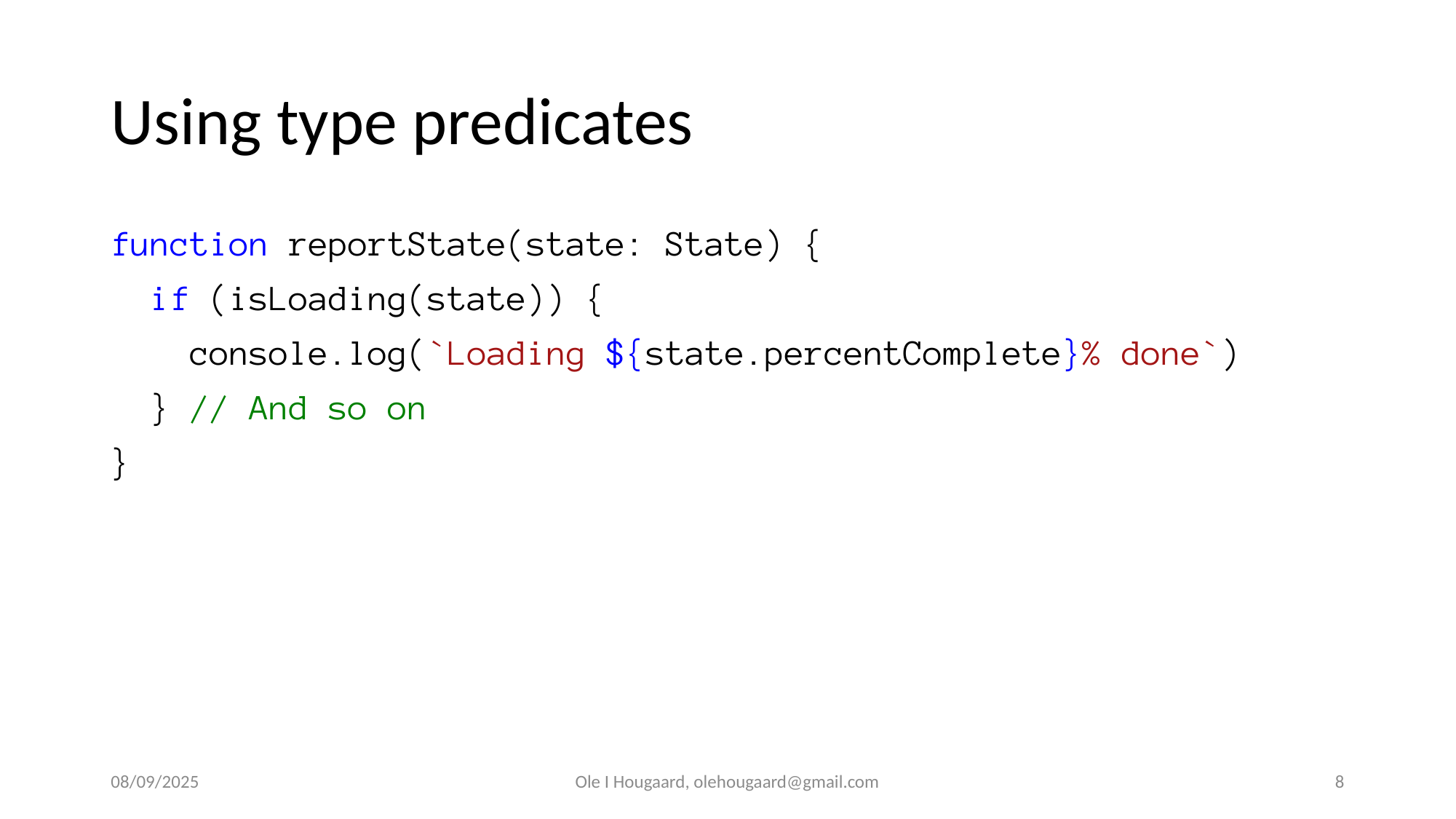

# Using type predicates
function reportState(state: State) {
  if (isLoading(state)) {
    console.log(`Loading ${state.percentComplete}% done`)
  } // And so on
}

08/09/2025
Ole I Hougaard, olehougaard@gmail.com
8